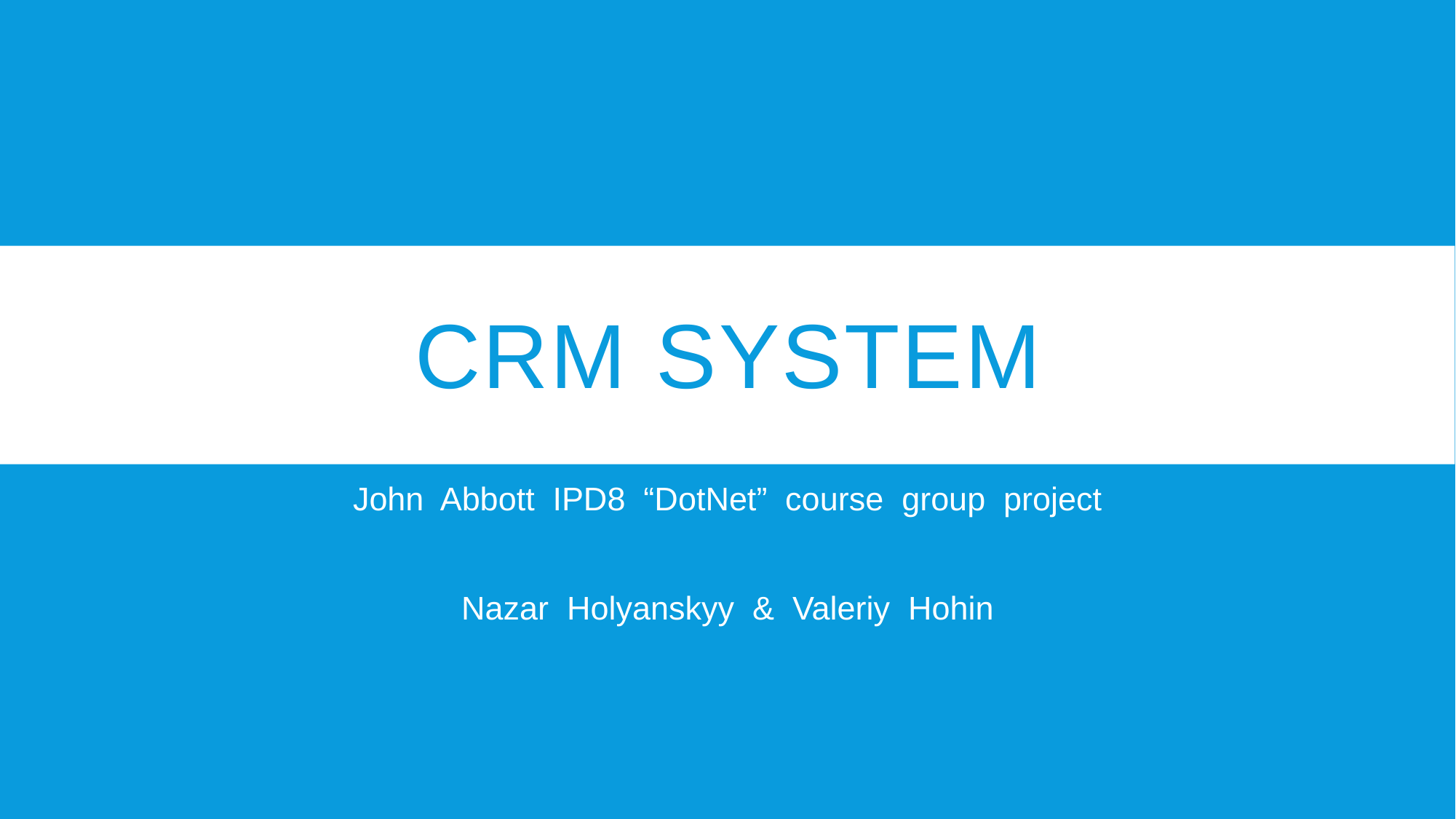

# CRM System
 John  Abbott  IPD8  “DotNet”  course  group  project

Nazar  Holyanskyy  &  Valeriy  Hohin